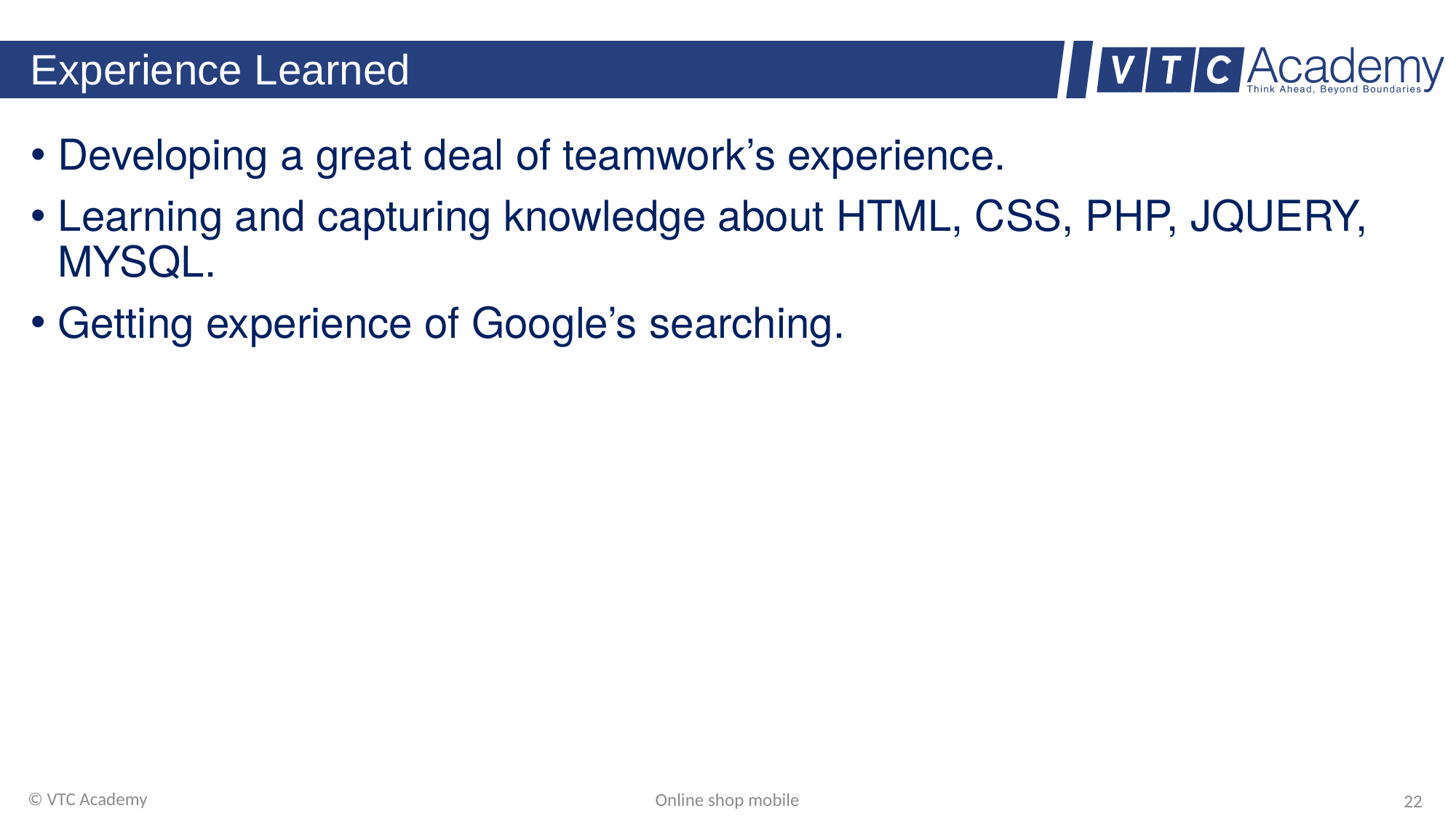

# Experience Learned
Developing a great deal of teamwork’s experience.
Learning and capturing knowledge about HTML, CSS, PHP, JQUERY, MYSQL.
Getting experience of Google’s searching.

© VTC Academy
Online shop mobile
22